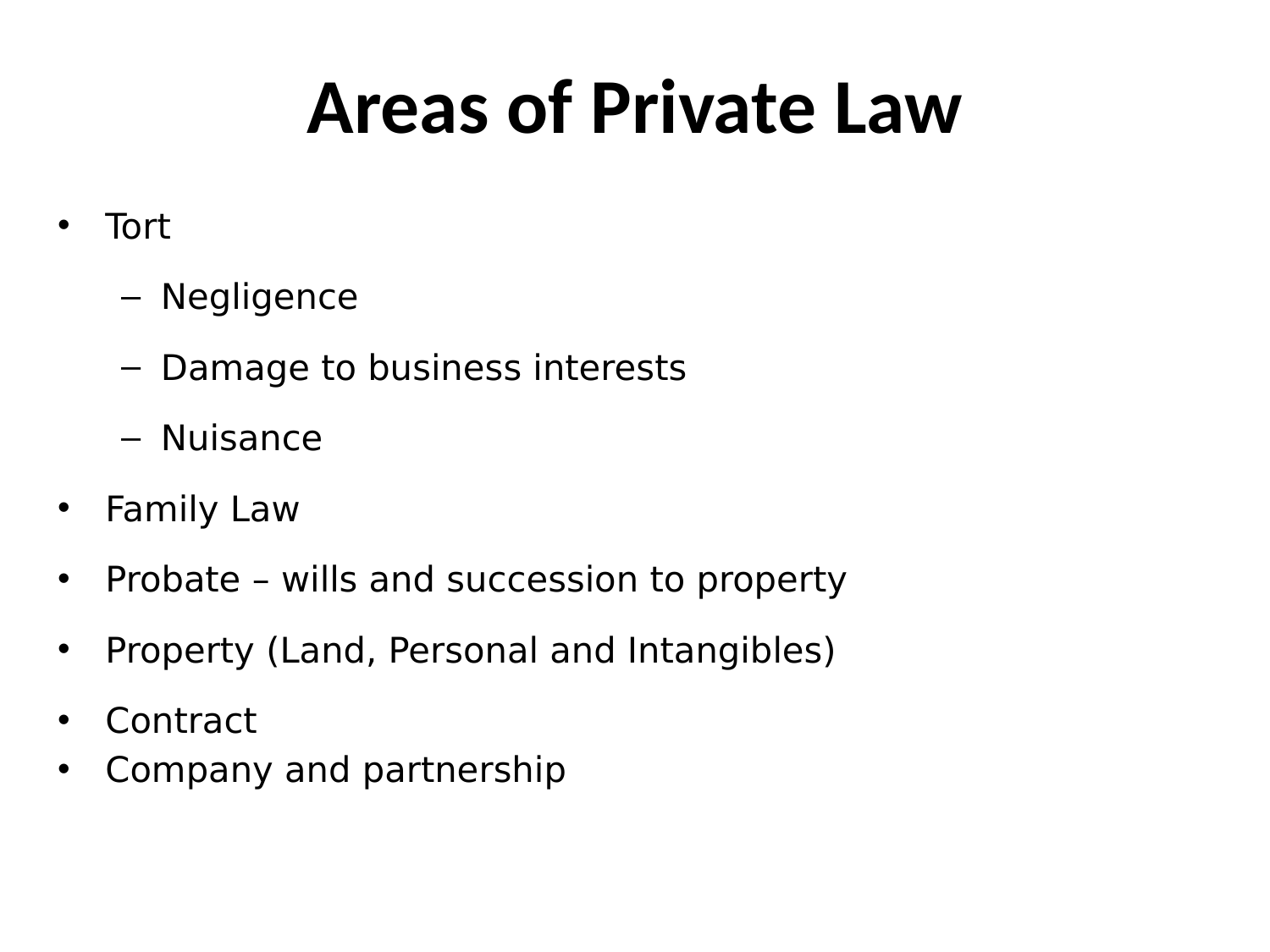

# Areas of Private Law
Tort
Negligence
Damage to business interests
Nuisance
Family Law
Probate – wills and succession to property
Property (Land, Personal and Intangibles)
Contract
Company and partnership